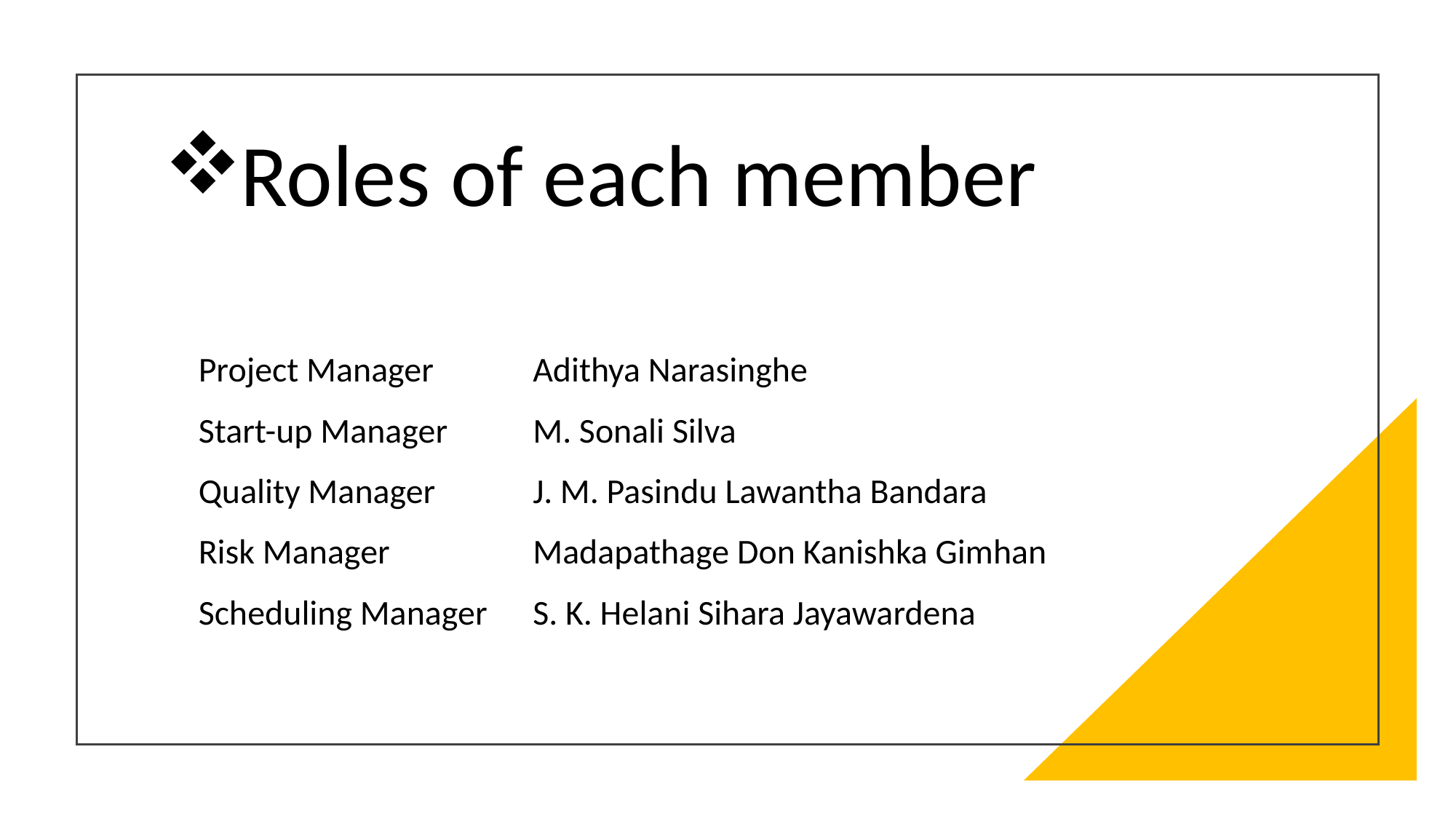

# Roles of each member

| Project Manager | Adithya Narasinghe |
| --- | --- |
| Start-up Manager | M. Sonali Silva |
| Quality Manager | J. M. Pasindu Lawantha Bandara |
| Risk Manager | Madapathage Don Kanishka Gimhan |
| Scheduling Manager | S. K. Helani Sihara Jayawardena |